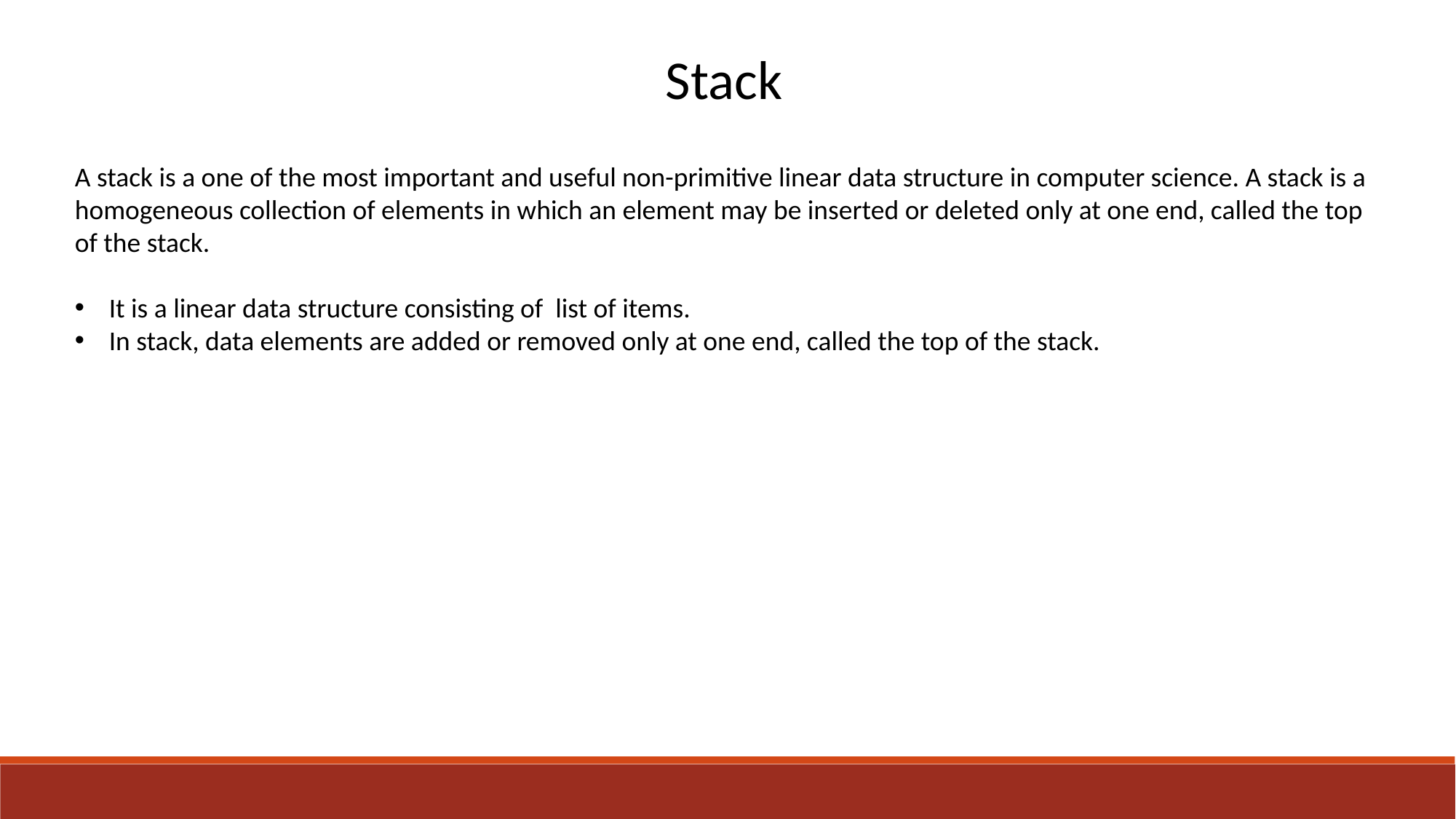

Stack
A stack is a one of the most important and useful non-primitive linear data structure in computer science. A stack is a homogeneous collection of elements in which an element may be inserted or deleted only at one end, called the top of the stack.

It is a linear data structure consisting of  list of items.
In stack, data elements are added or removed only at one end, called the top of the stack.